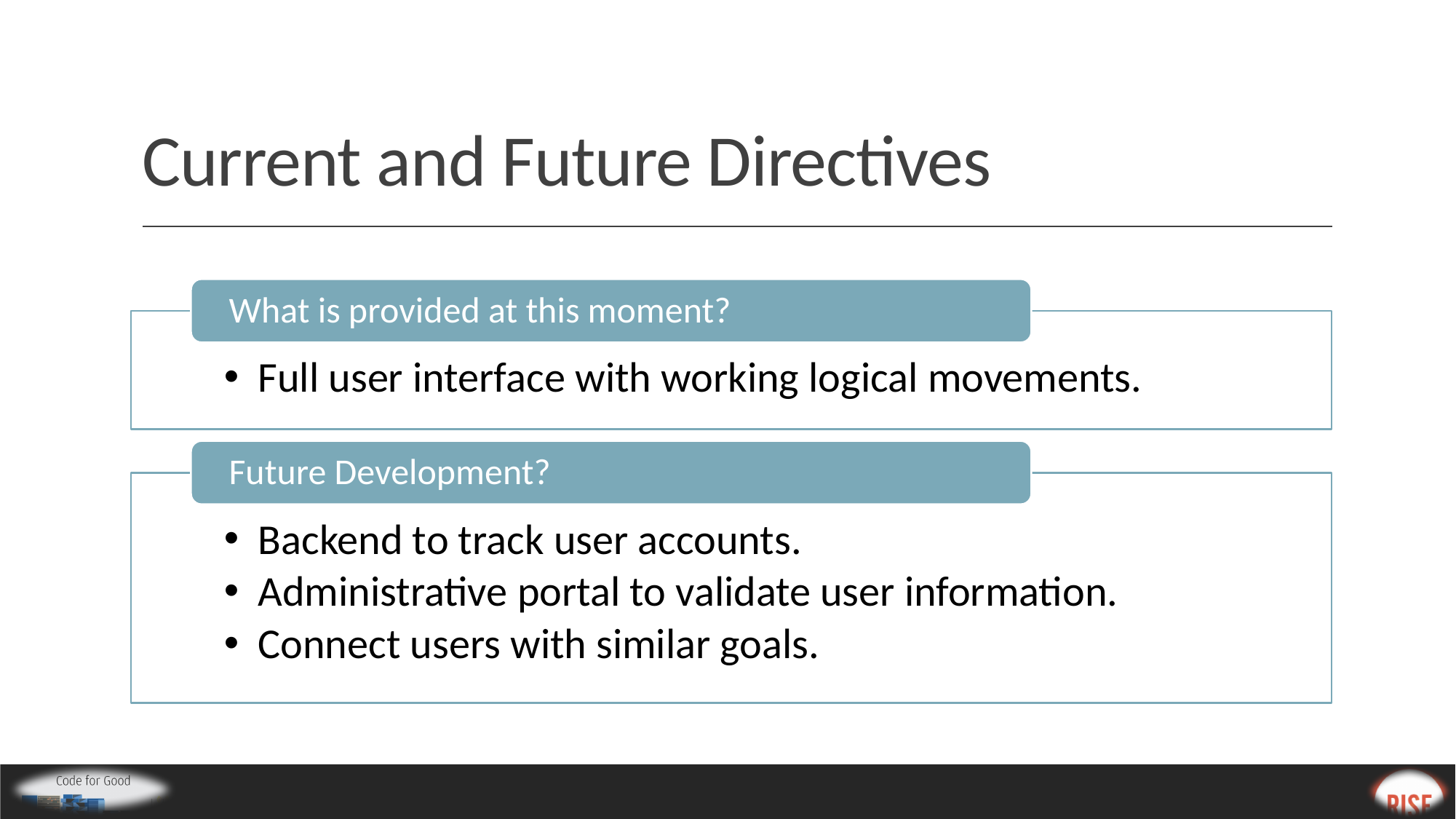

# Current and Future Directives
Full user interface with working logical movements.
What is provided at this moment?
Backend to track user accounts.
Administrative portal to validate user information.
Connect users with similar goals.
Future Development?